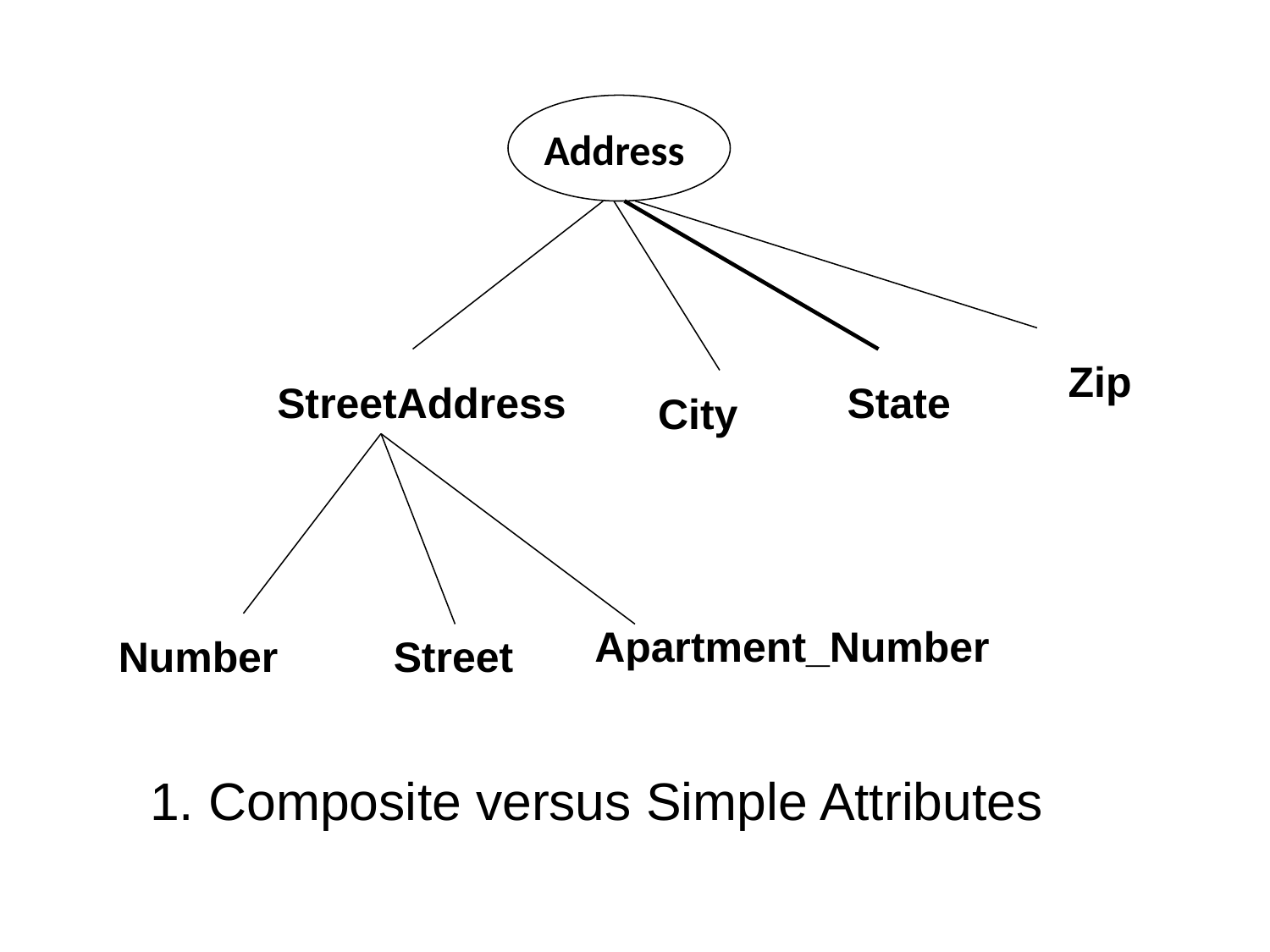

Address

Zip
StreetAddress
State
City

Apartment_Number
Street
Number
1. Composite versus Simple Attributes